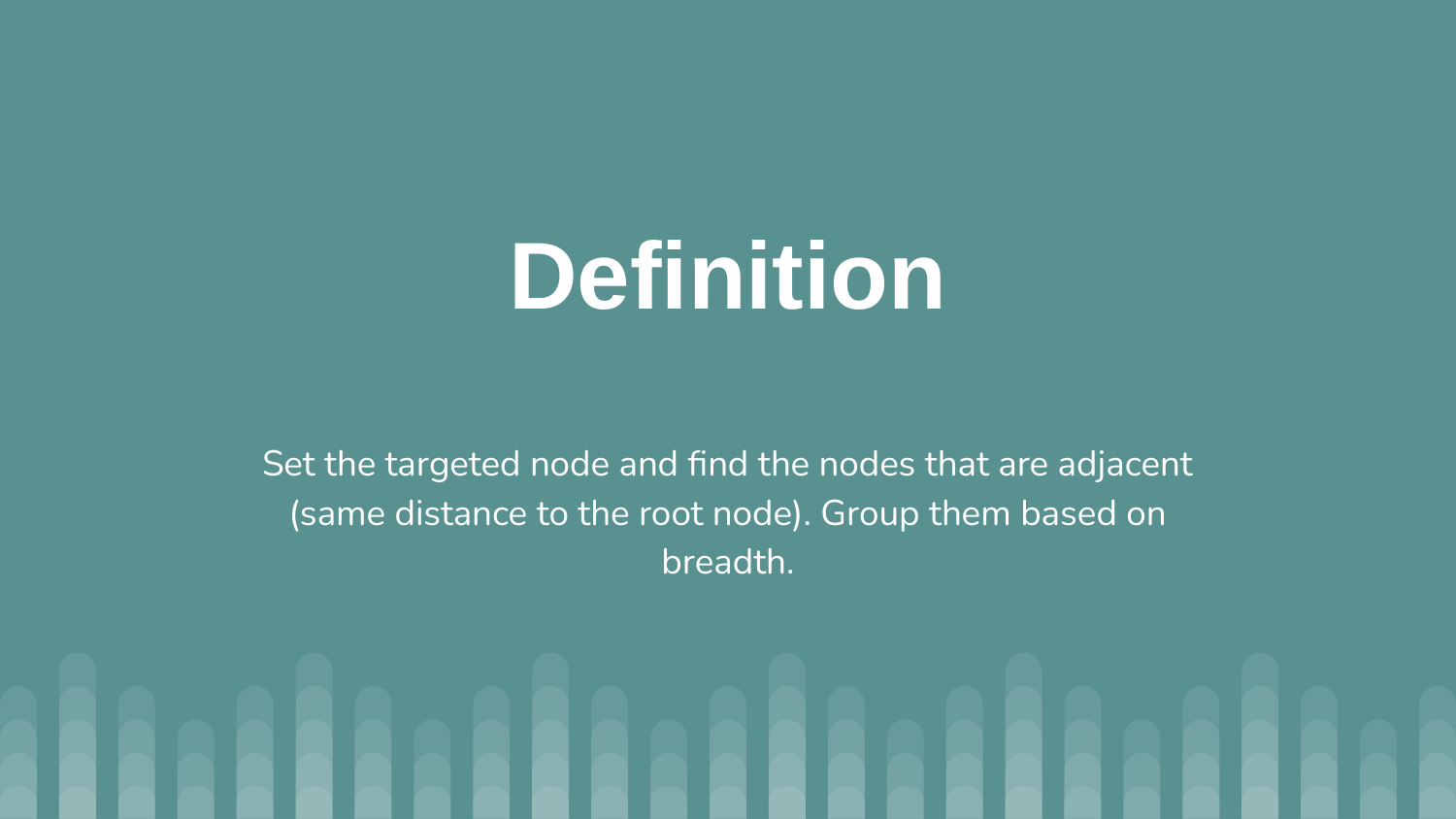

# Definition
Set the targeted node and find the nodes that are adjacent (same distance to the root node). Group them based on breadth.